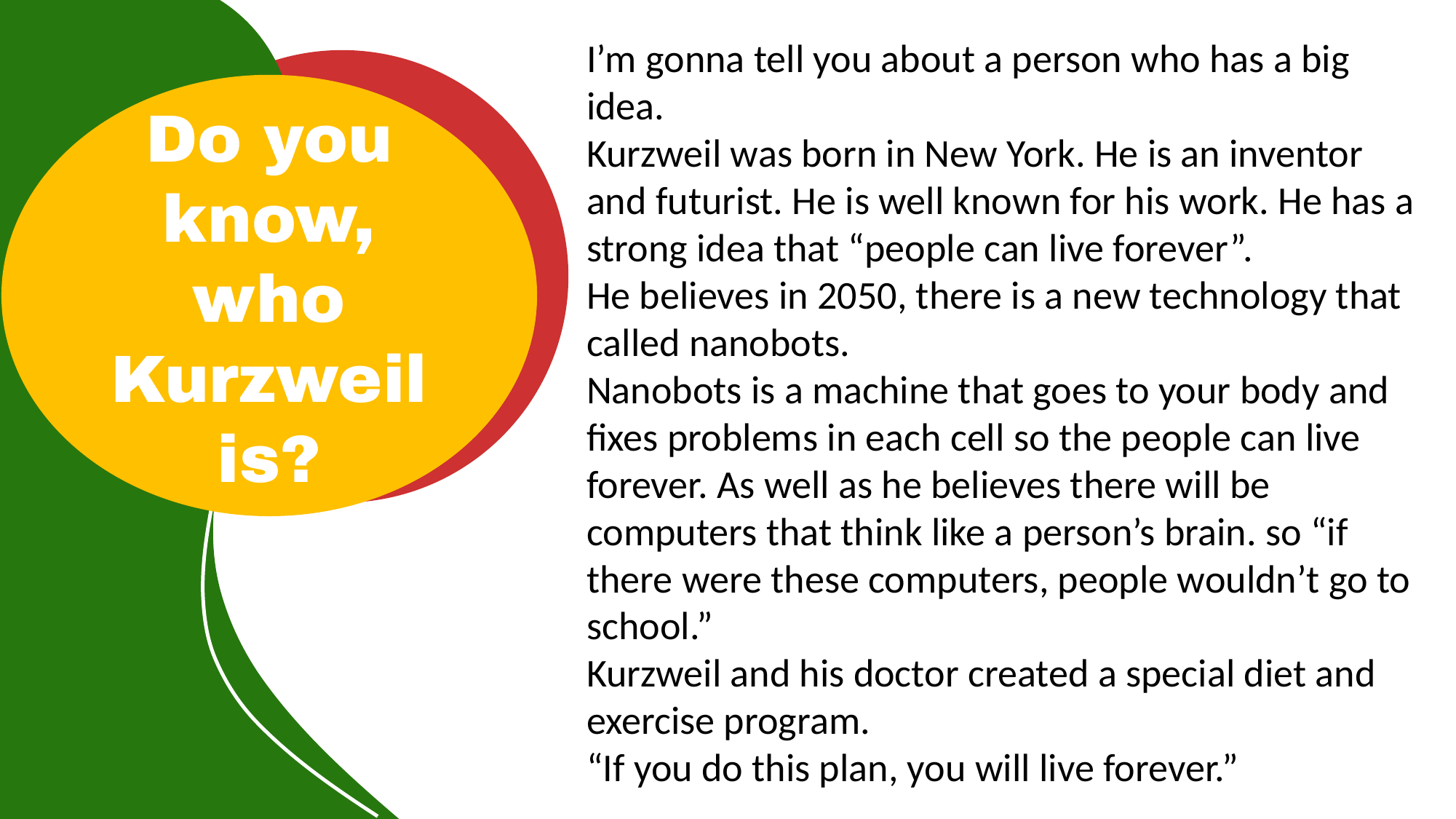

I’m gonna tell you about a person who has a big idea.
Kurzweil was born in New York. He is an inventor and futurist. He is well known for his work. He has a strong idea that “people can live forever”.
He believes in 2050, there is a new technology that called nanobots.
Nanobots is a machine that goes to your body and fixes problems in each cell so the people can live forever. As well as he believes there will be computers that think like a person’s brain. so “if there were these computers, people wouldn’t go to school.”
Kurzweil and his doctor created a special diet and exercise program.
“If you do this plan, you will live forever.”

Do you know, who Kurzweil is?